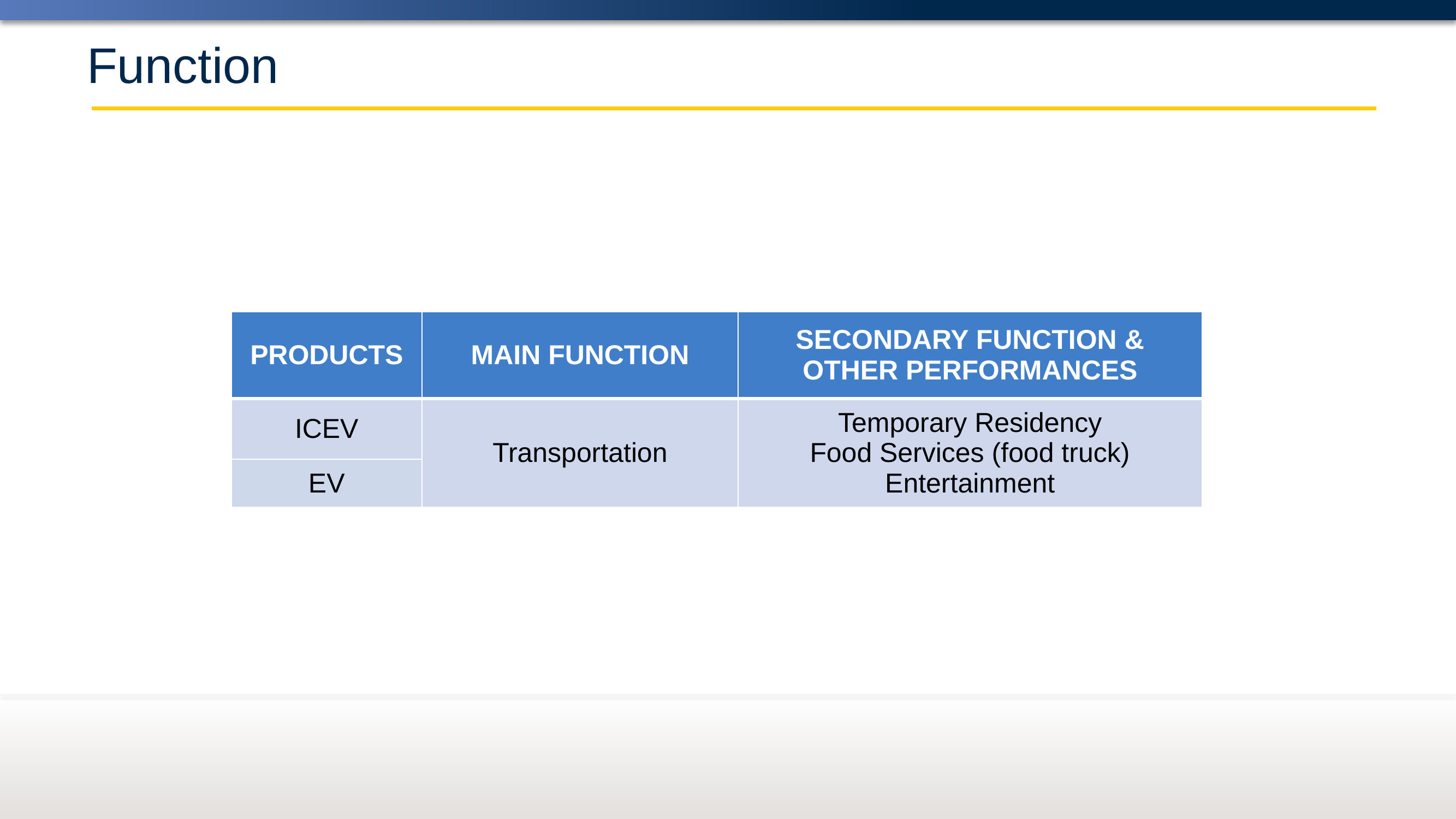

# Function
| PRODUCTS | MAIN FUNCTION | SECONDARY FUNCTION & OTHER PERFORMANCES |
| --- | --- | --- |
| ICEV | Transportation | Temporary Residency Food Services (food truck) Entertainment |
| EV |  |  |